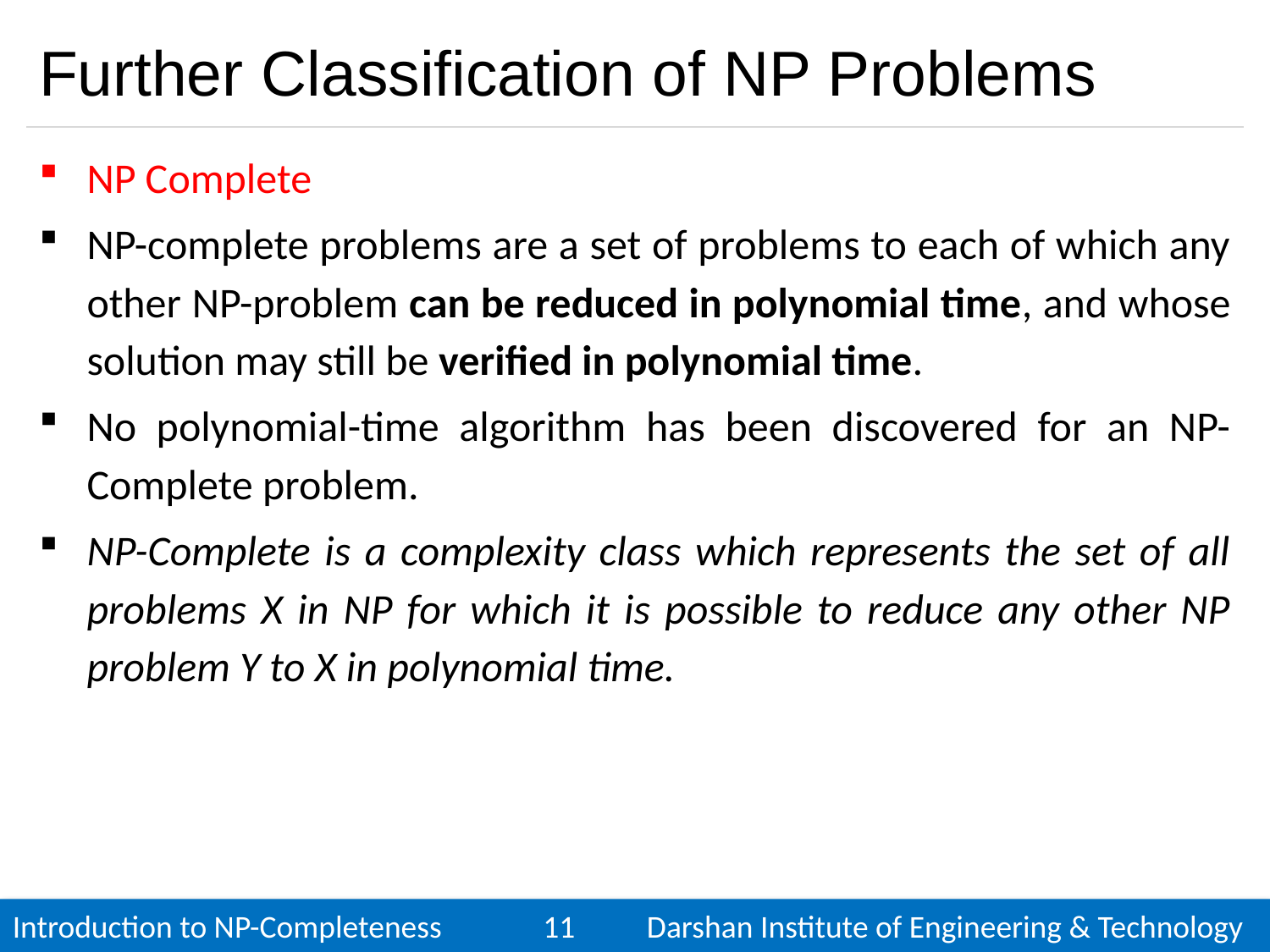

# Further Classification of NP Problems
NP Complete
NP-complete problems are a set of problems to each of which any other NP-problem can be reduced in polynomial time, and whose solution may still be verified in polynomial time.
No polynomial-time algorithm has been discovered for an NP-Complete problem.
NP-Complete is a complexity class which represents the set of all problems X in NP for which it is possible to reduce any other NP problem Y to X in polynomial time.